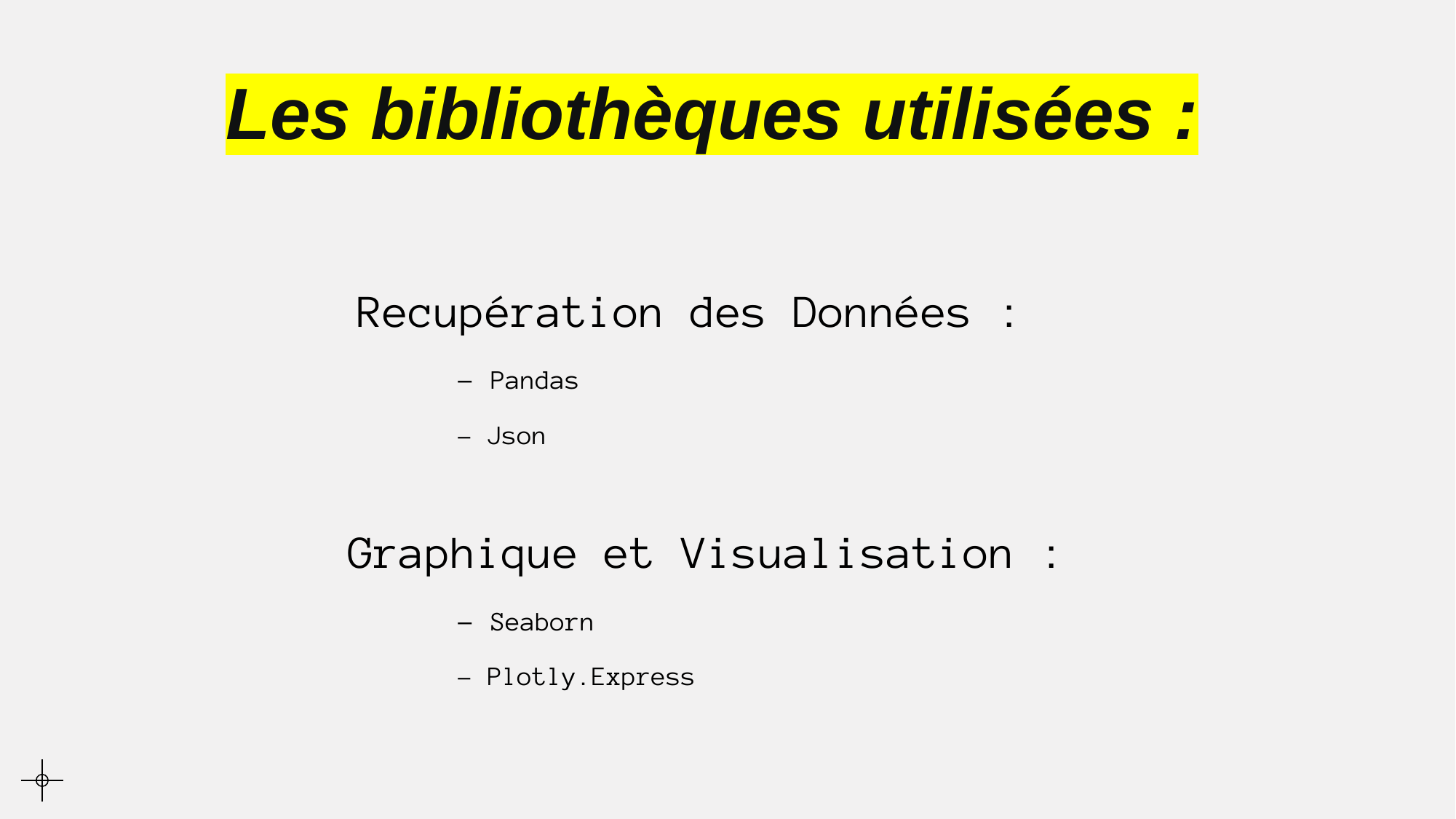

# Les bibliothèques utilisées :
Recupération des Données :
	- Pandas
	- Json
Graphique et Visualisation :
	- Seaborn
	- Plotly.Express